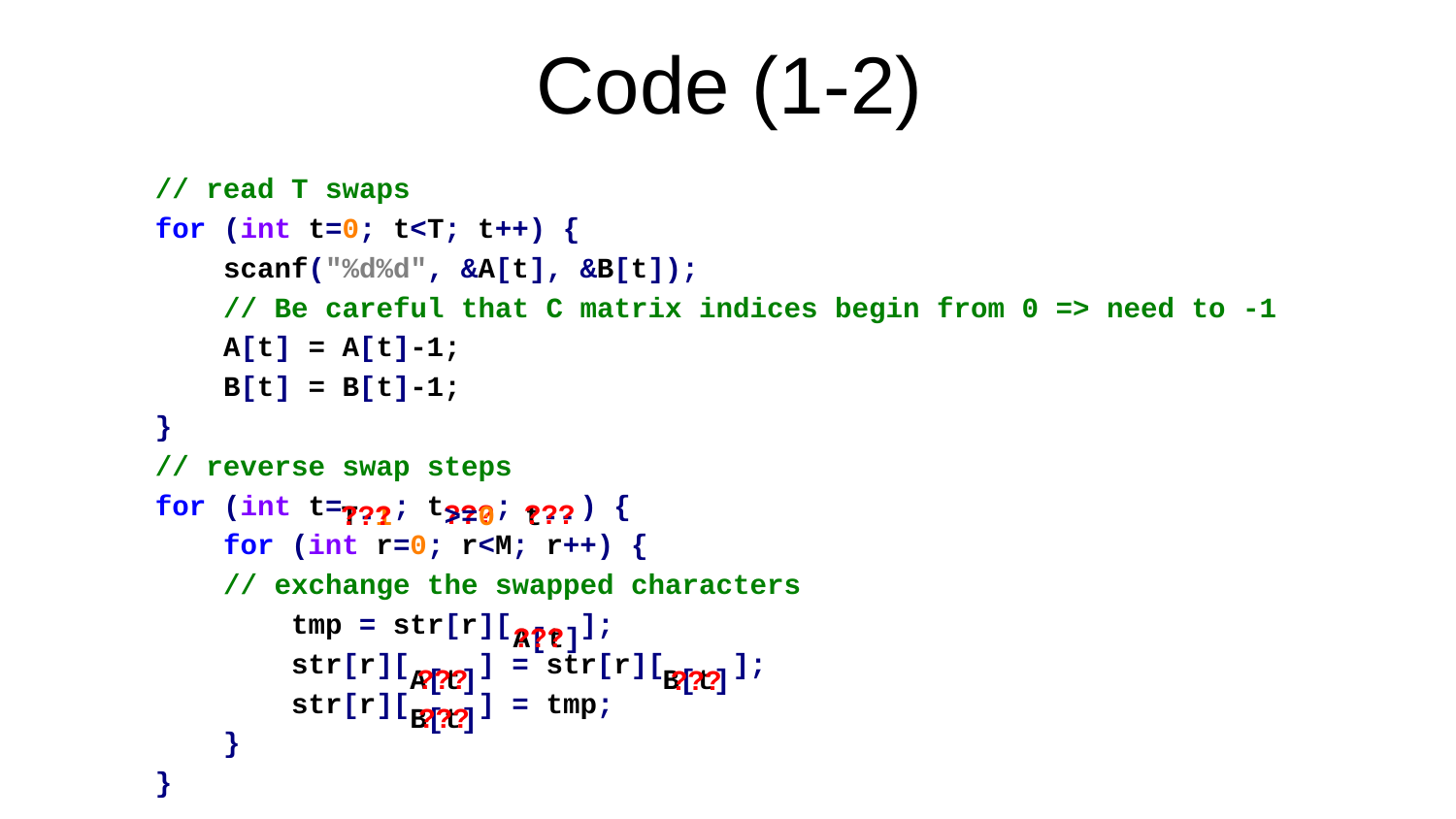

# Code (1-2)
    // read T swaps
    for (int t=0; t<T; t++) {
        scanf("%d%d", &A[t], &B[t]);
        // Be careful that C matrix indices begin from 0 => need to -1
        A[t] = A[t]-1;
        B[t] = B[t]-1;
    }
    // reverse swap steps
    for (int t=T-1; t>=0; t--) {
        for (int r=0; r<M; r++) {
        // exchange the swapped characters
            tmp = str[r][A[t]];
            str[r][A[t]] = str[r][B[t]];
            str[r][B[t]] = tmp;
        }
    }
???
???
???
T-1
>=0
t--
A[t]
???
A[t]
???
B[t]
???
B[t]
???